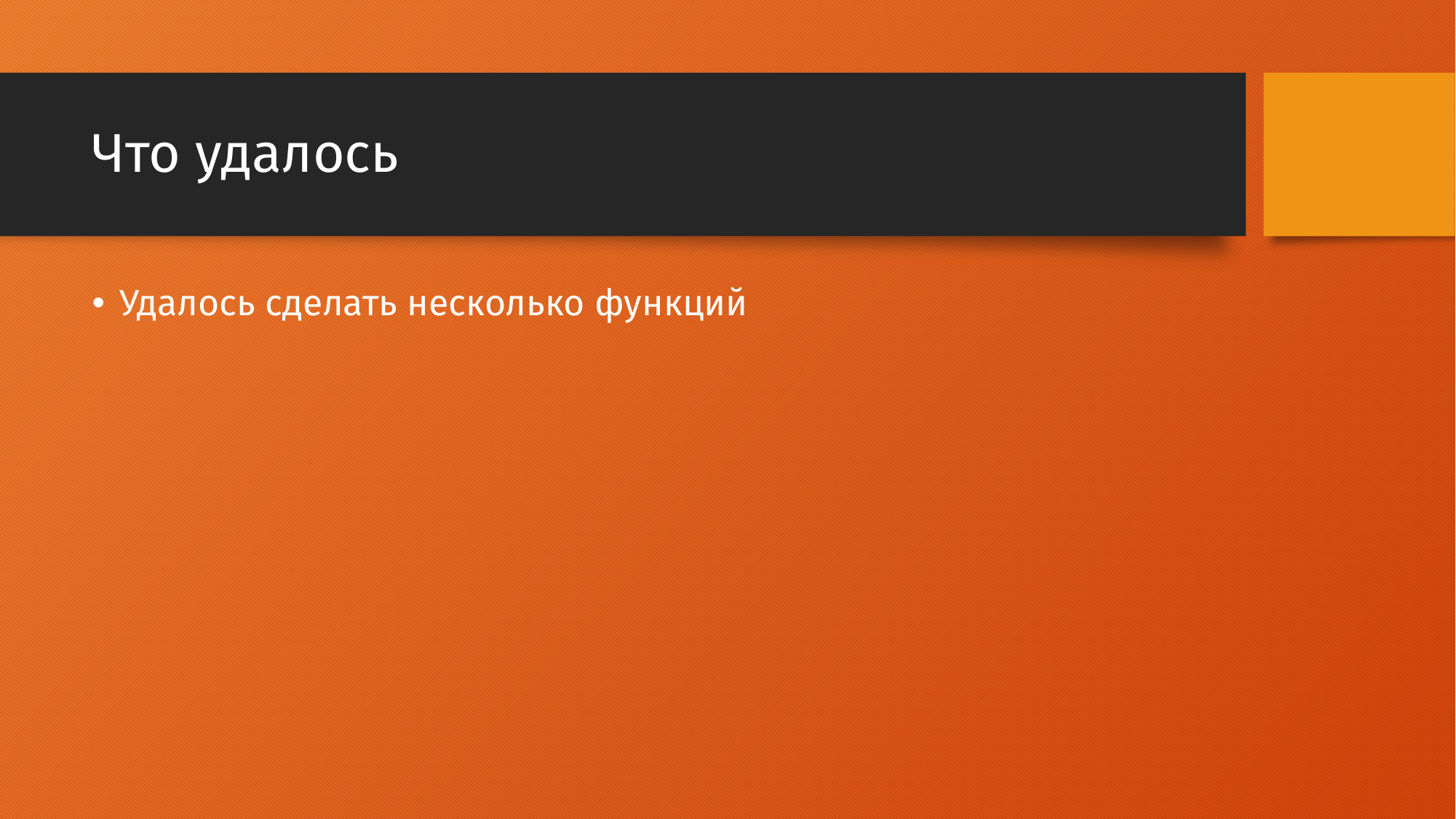

# Что удалось
Удалось сделать несколько функций